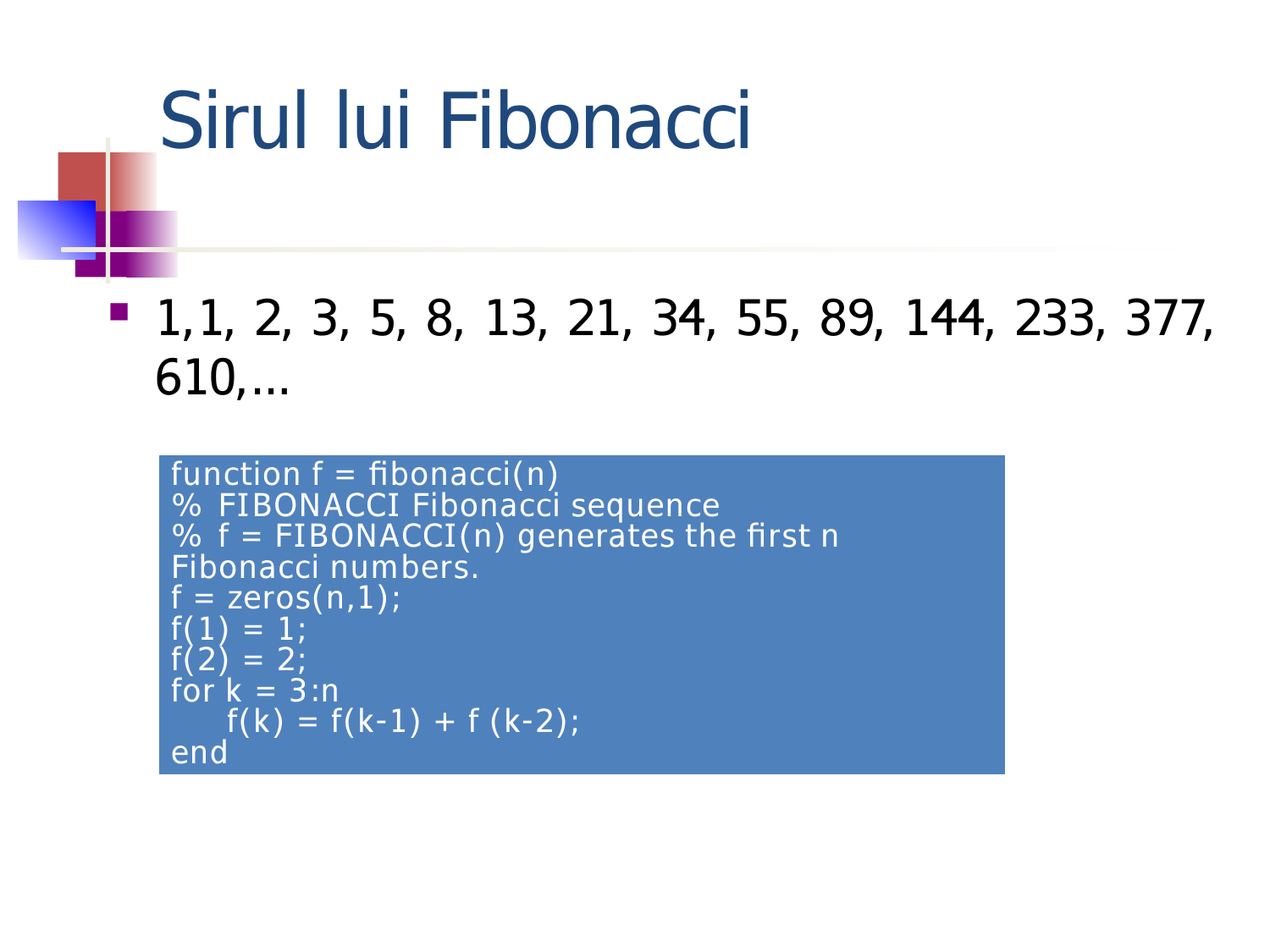

# Sirul lui Fibonacci
1,1, 2, 3, 5, 8, 13, 21, 34, 55, 89, 144, 233, 377, 610,…

| function f = fibonacci(n) % FIBONACCI Fibonacci sequence % f = FIBONACCI(n) generates the first n Fibonacci numbers. f = zeros(n,1); f(1) = 1; f(2) = 2; for k = 3:n f(k) = f(k-1) + f (k-2); end |
| --- |